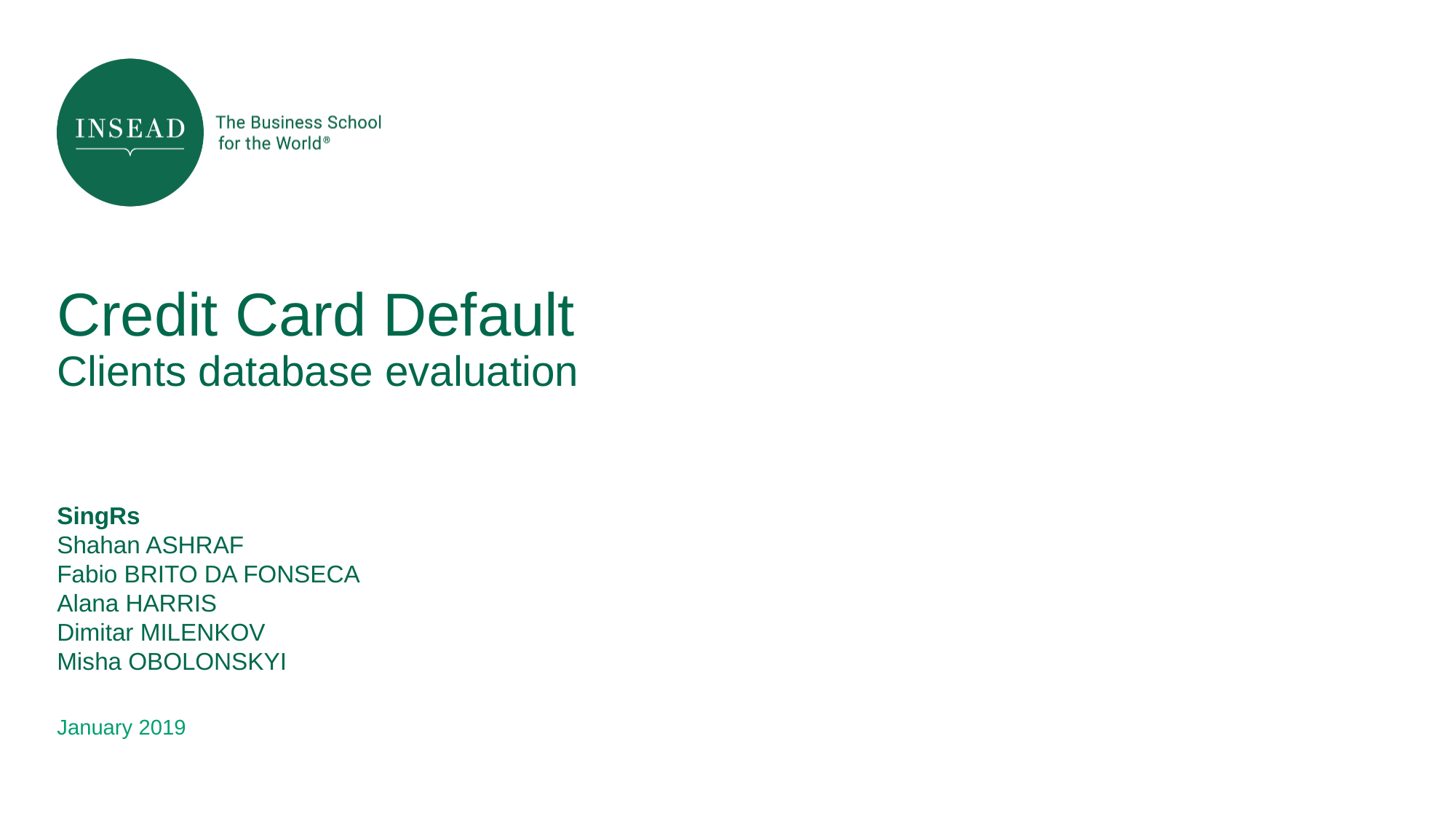

# Credit Card Default Clients database evaluation
SingRs
Shahan ASHRAF
Fabio BRITO DA FONSECA
Alana HARRIS
Dimitar MILENKOV
Misha OBOLONSKYI

January 2019